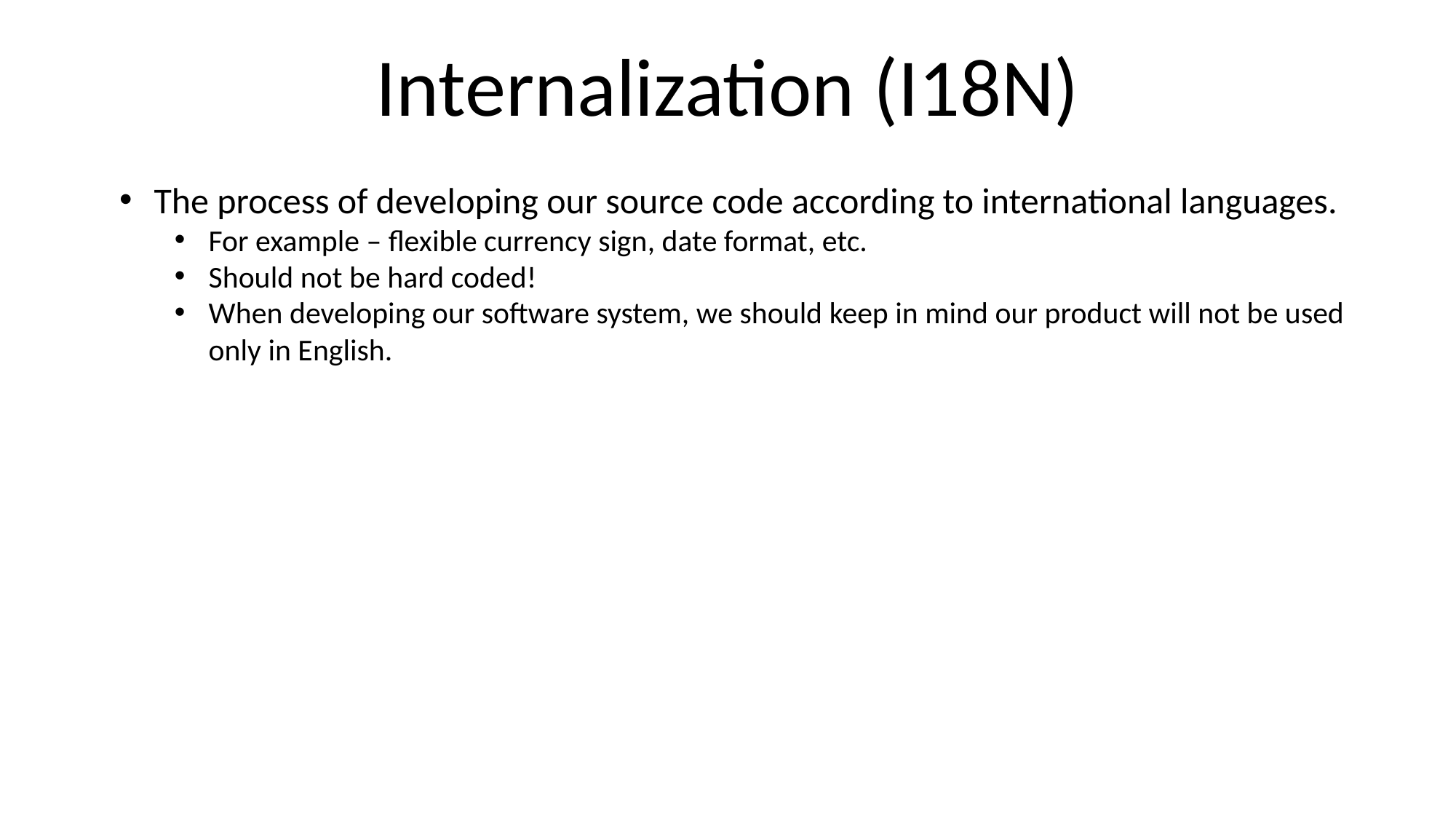

Internalization (I18N)
The process of developing our source code according to international languages.
For example – flexible currency sign, date format, etc.
Should not be hard coded!
When developing our software system, we should keep in mind our product will not be used only in English.